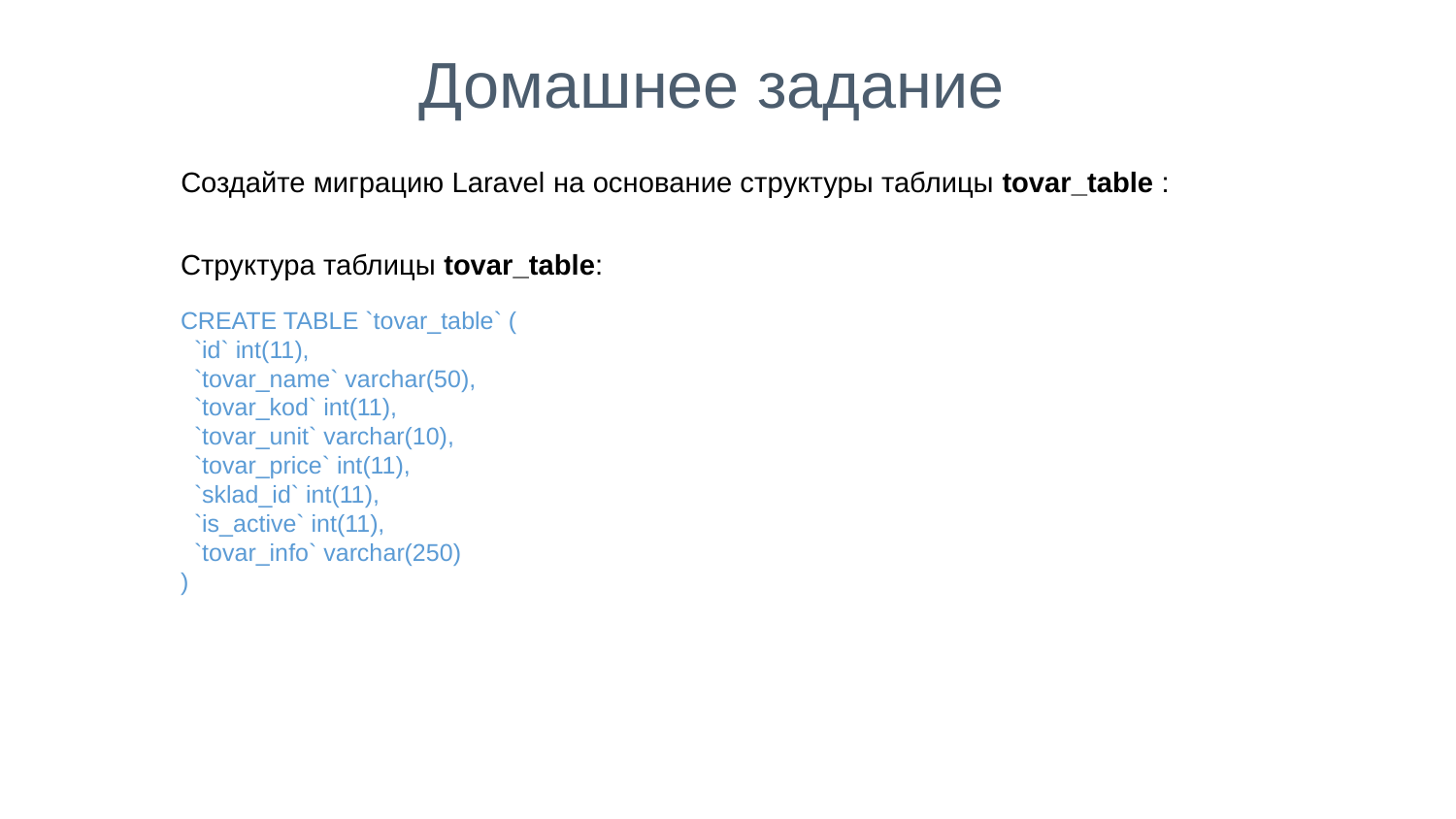

Домашнее задание
Создайте миграцию Laravel на основание структуры таблицы tovar_table :

Структура таблицы tovar_table:

CREATE TABLE `tovar_table` (
  `id` int(11),
  `tovar_name` varchar(50),
  `tovar_kod` int(11),
  `tovar_unit` varchar(10),
  `tovar_price` int(11),
  `sklad_id` int(11),
  `is_active` int(11),
  `tovar_info` varchar(250)
)